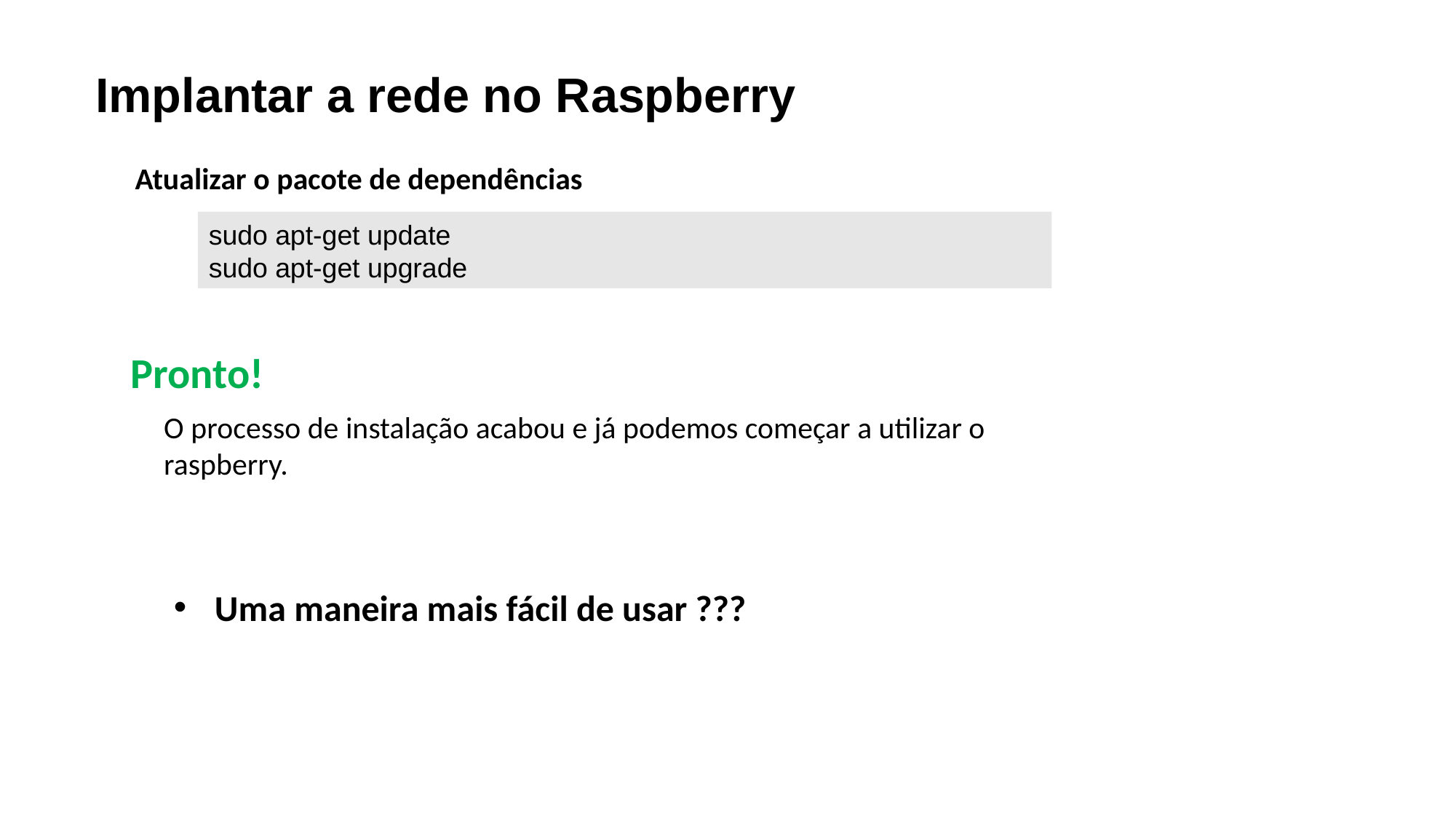

Implantar a rede no Raspberry
Atualizar o pacote de dependências
sudo apt-get update
sudo apt-get upgrade
Pronto!
O processo de instalação acabou e já podemos começar a utilizar o raspberry.
Uma maneira mais fácil de usar ???